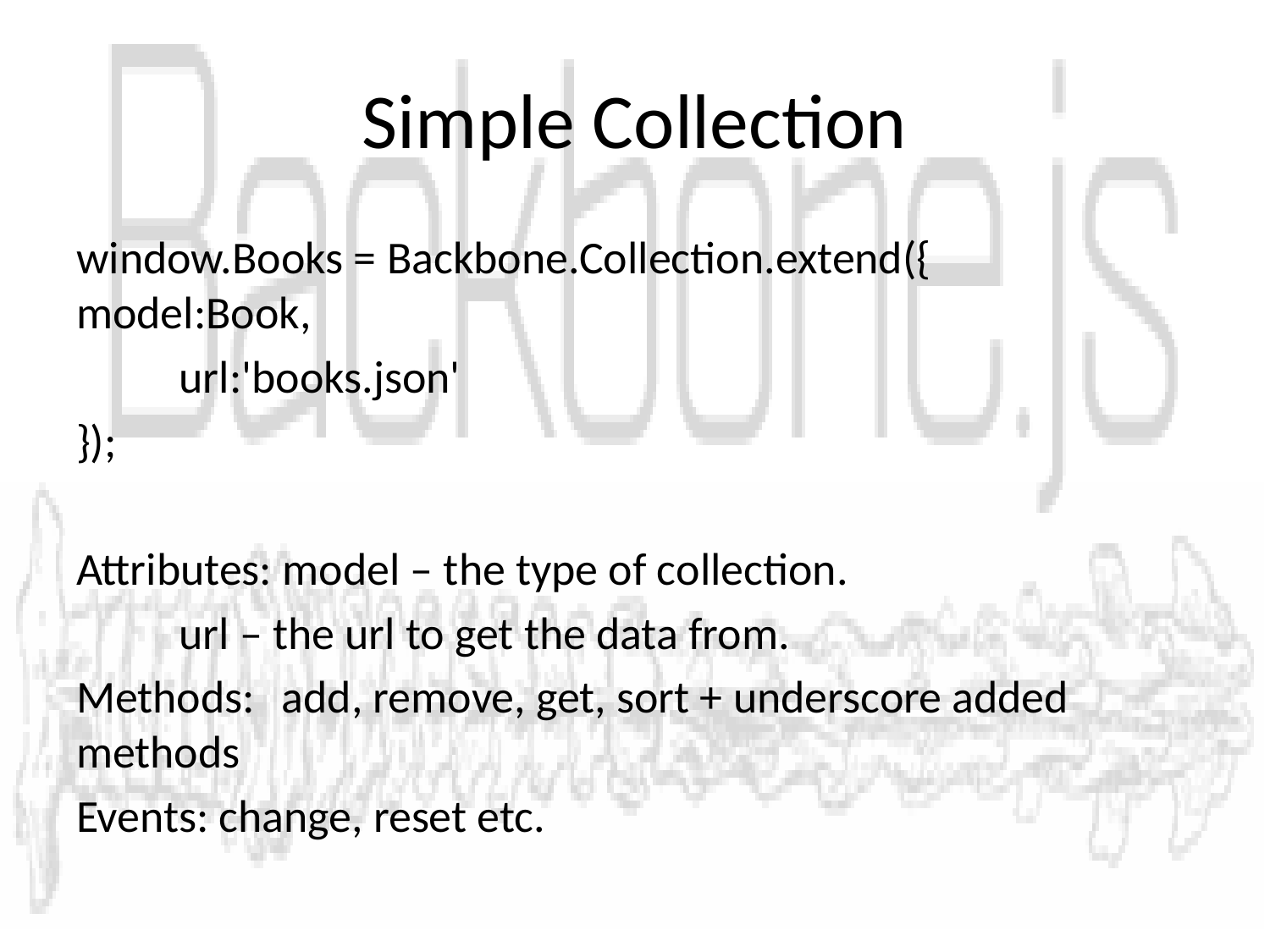

# Simple Collection
window.Books = Backbone.Collection.extend({	model:Book,
	url:'books.json'
});

Attributes: model – the type of collection.
		url – the url to get the data from.
Methods:	add, remove, get, sort + underscore added methods
Events: change, reset etc.